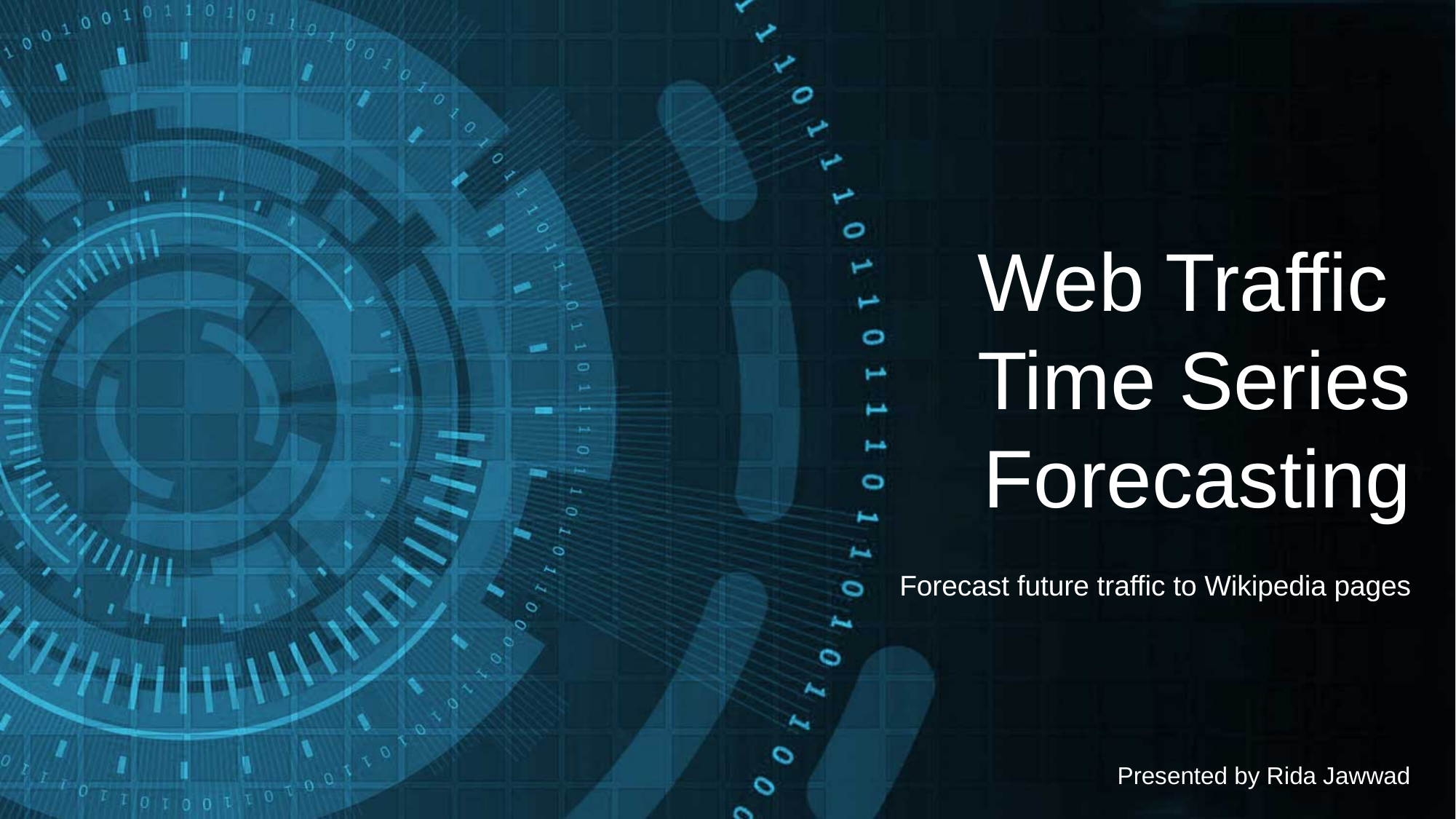

Web Traffic
Time Series Forecasting
Forecast future traffic to Wikipedia pages
Presented by Rida Jawwad